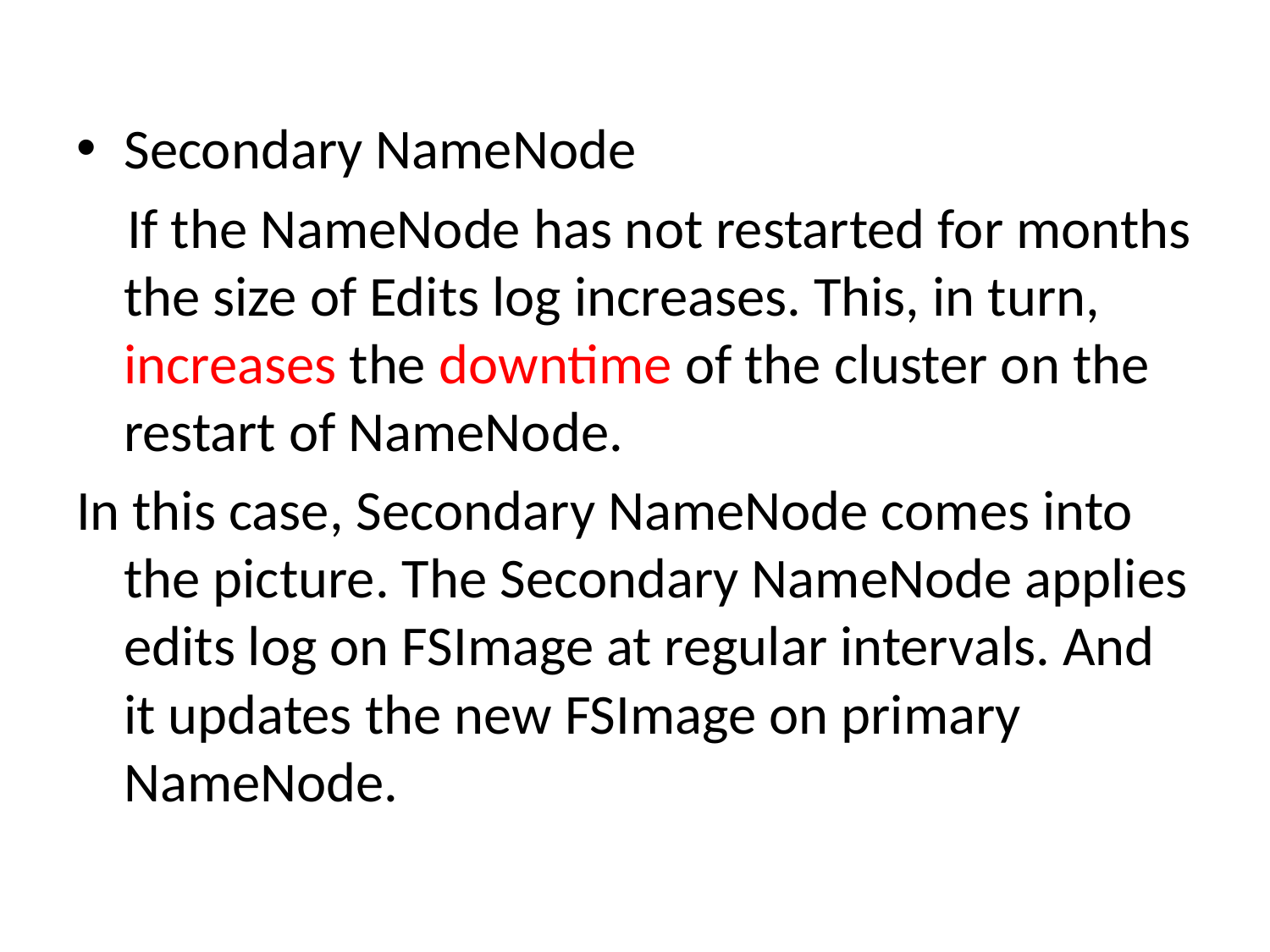

Secondary NameNode
    If the NameNode has not restarted for months the size of Edits log increases. This, in turn, increases the downtime of the cluster on the restart of NameNode.
In this case, Secondary NameNode comes into the picture. The Secondary NameNode applies edits log on FSImage at regular intervals. And it updates the new FSImage on primary NameNode.